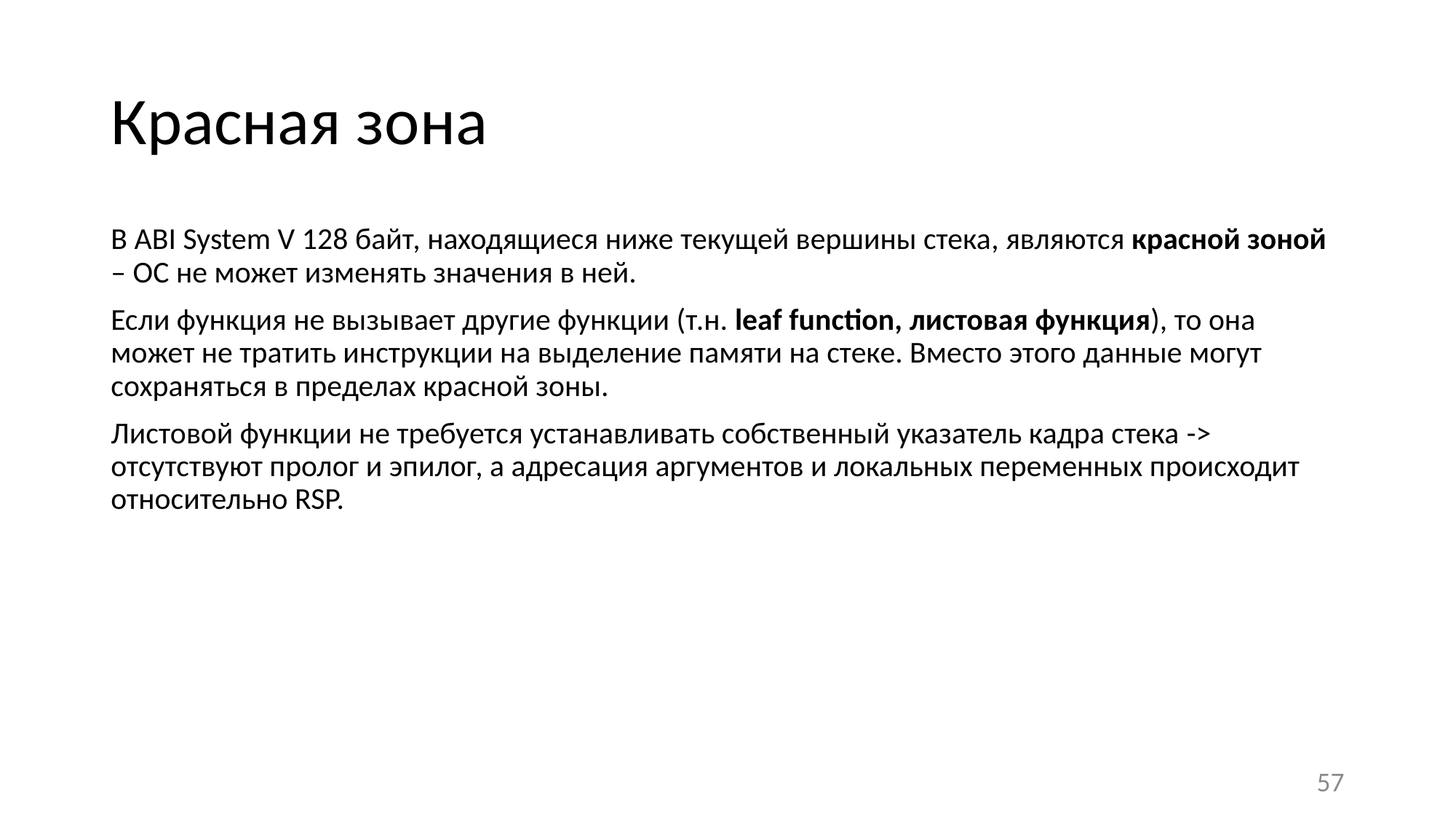

# Красная зона
В ABI System V 128 байт, находящиеся ниже текущей вершины стека, являются красной зоной – ОС не может изменять значения в ней.
Если функция не вызывает другие функции (т.н. leaf function, листовая функция), то она может не тратить инструкции на выделение памяти на стеке. Вместо этого данные могут сохраняться в пределах красной зоны.
Листовой функции не требуется устанавливать собственный указатель кадра стека -> отсутствуют пролог и эпилог, а адресация аргументов и локальных переменных происходит относительно RSP.

57